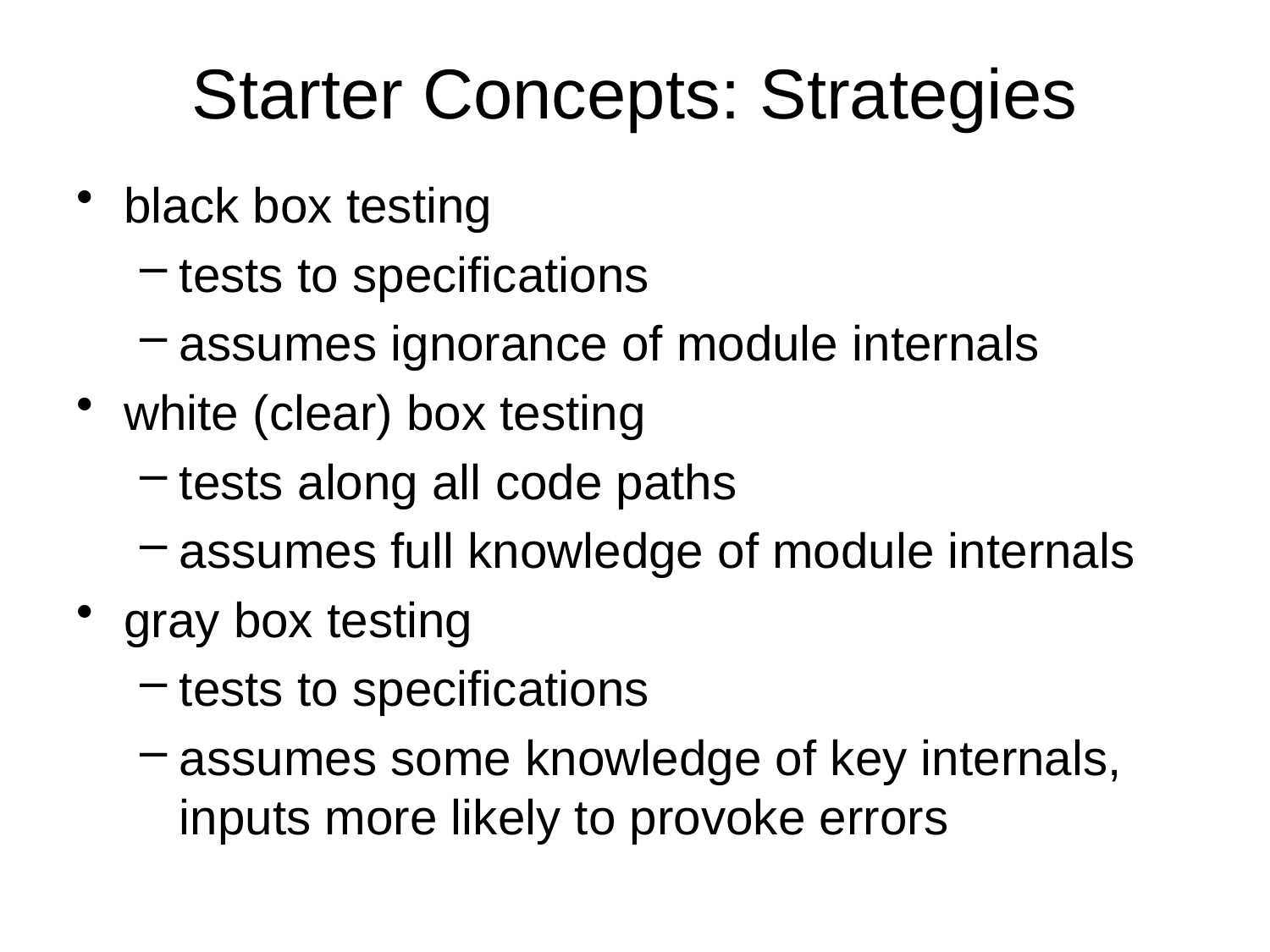

# Starter Concepts: Strategies
black box testing
tests to specifications
assumes ignorance of module internals
white (clear) box testing
tests along all code paths
assumes full knowledge of module internals
gray box testing
tests to specifications
assumes some knowledge of key internals,
inputs more likely to provoke errors